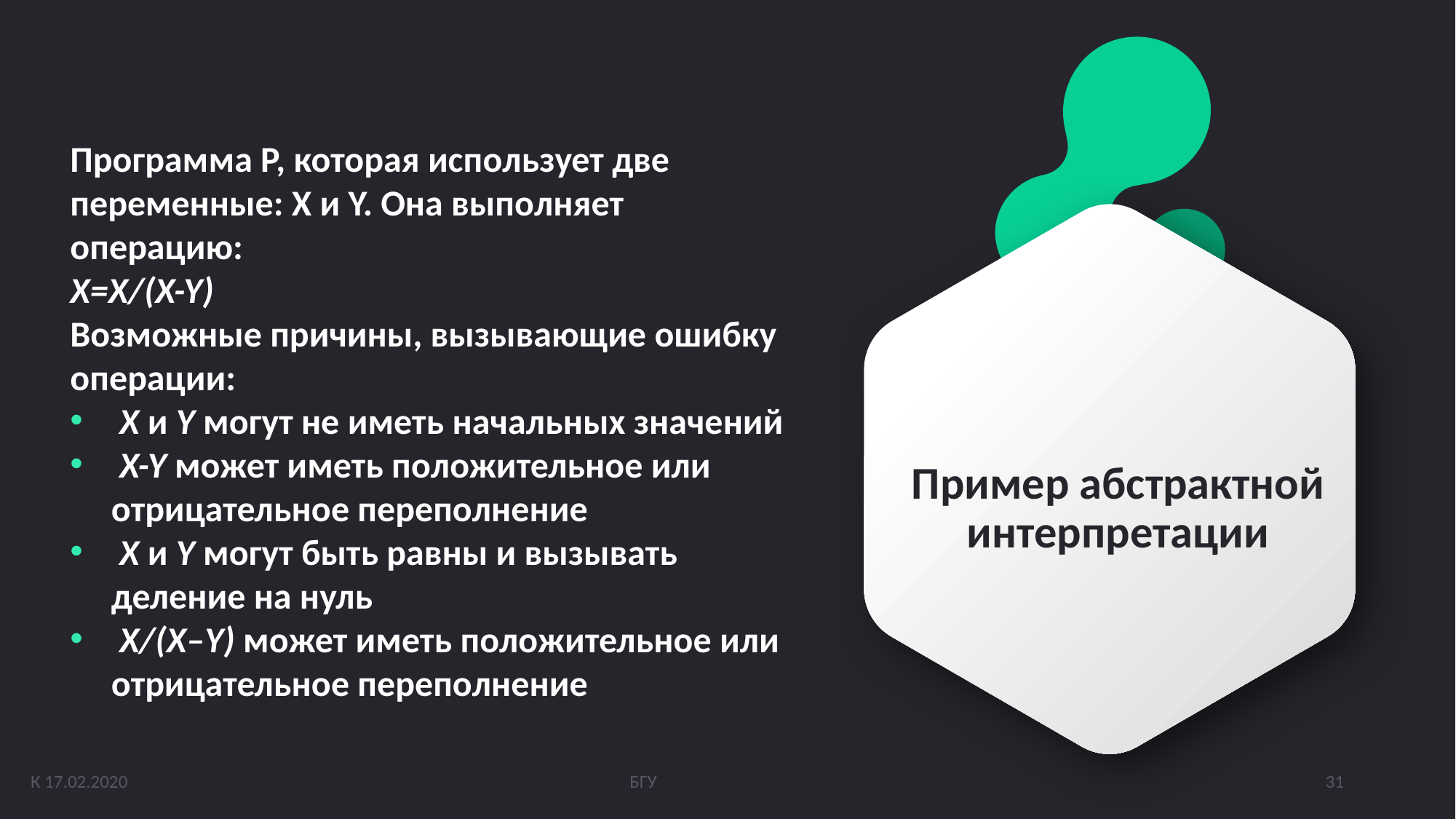

Программа P, которая использует две переменные: X и Y. Она выполняет операцию:
X=X/(X-Y)
Возможные причины, вызывающие ошибку операции:
 X и Y могут не иметь начальных значений
 X-Y может иметь положительное или отрицательное переполнение
 X и Y могут быть равны и вызывать деление на нуль
 X/(X–Y) может иметь положительное или отрицательное переполнение

# Пример абстрактной интерпретации
К 17.02.2020
БГУ
31